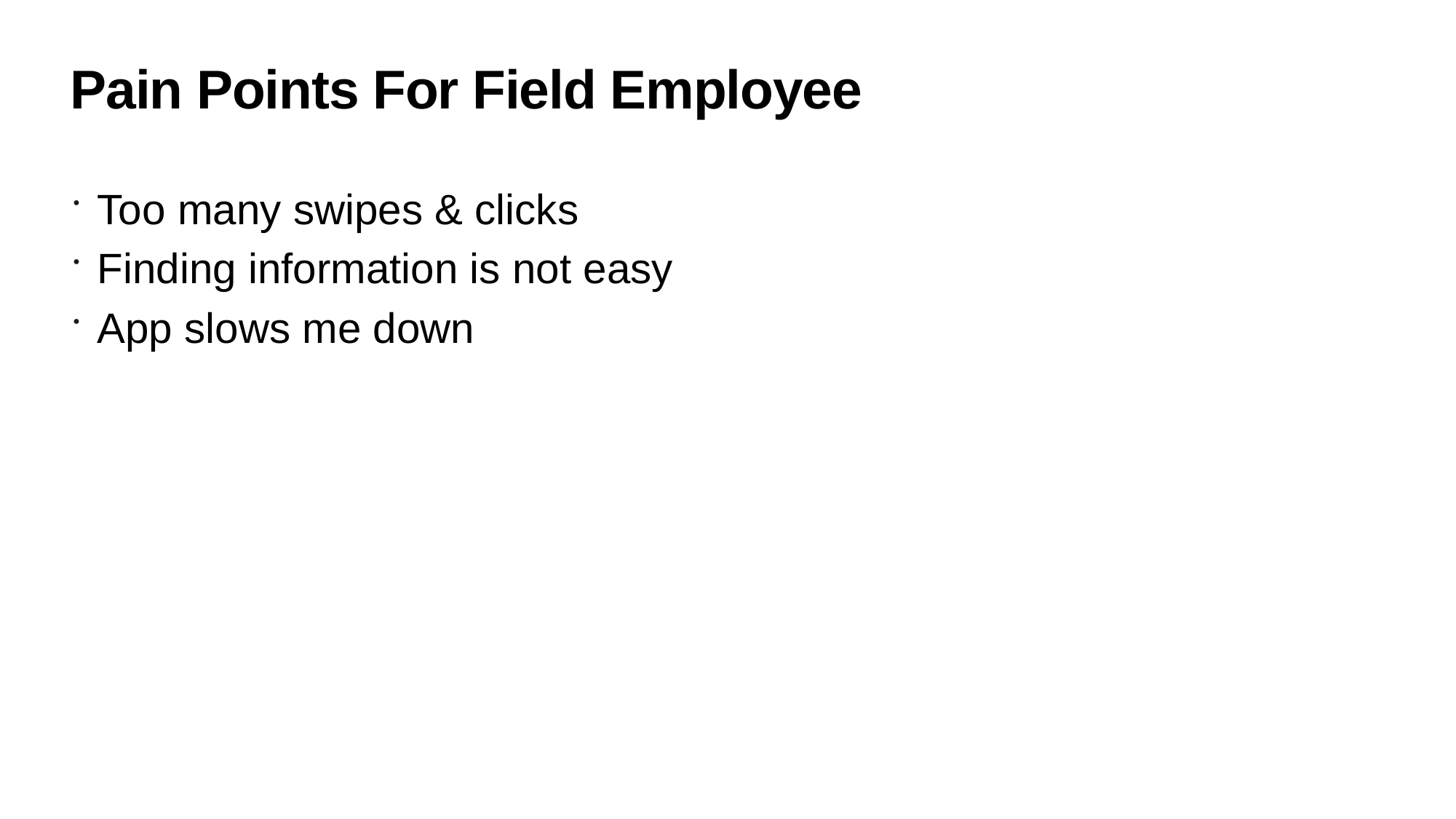

# Pain Points For Field Employee
Too many swipes & clicks
Finding information is not easy
App slows me down